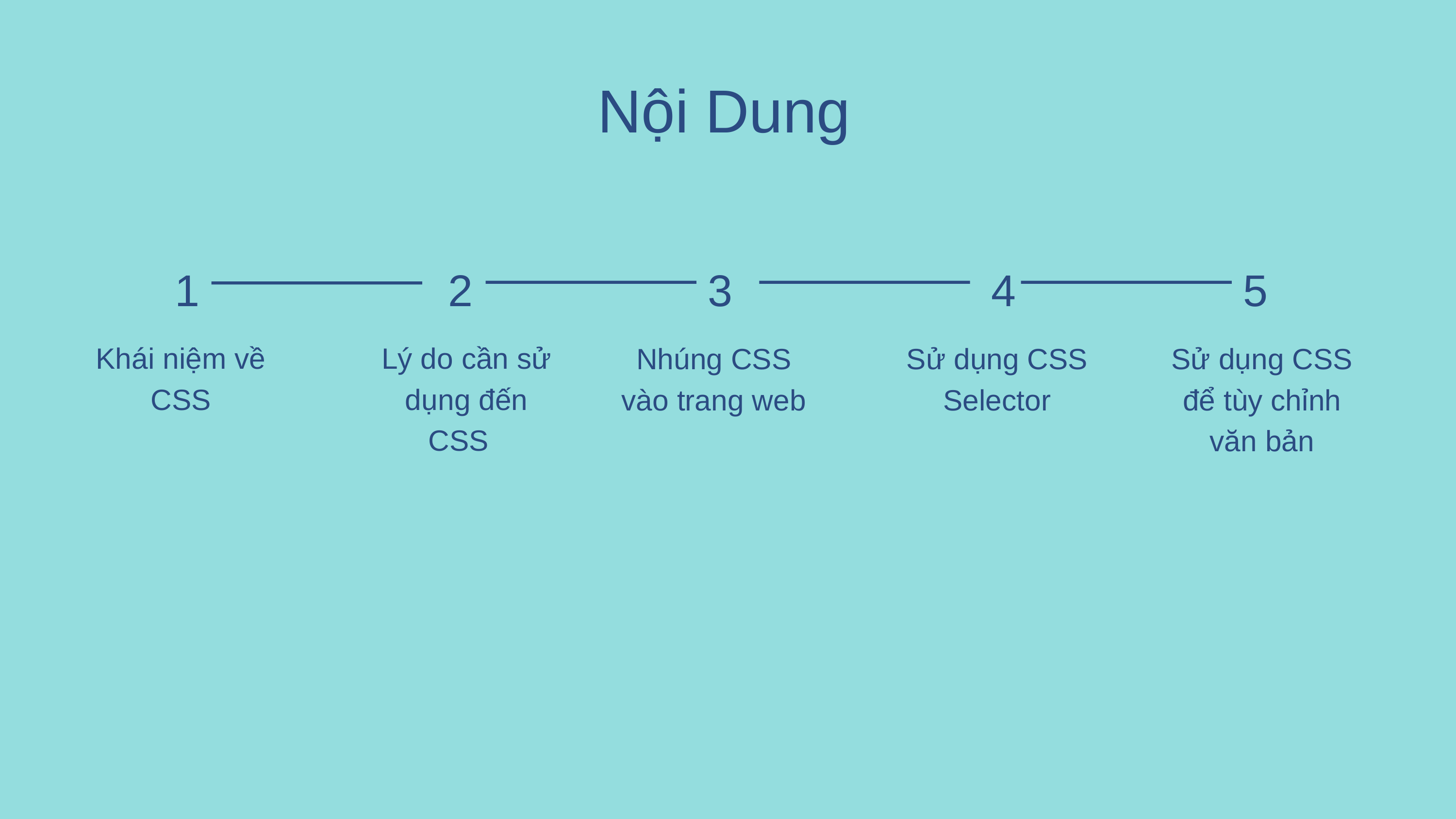

Nội Dung
1
2
3
4
5

Lý do cần sử dụng đến CSS
Khái niệm về CSS
Nhúng CSS vào trang web
Sử dụng CSS Selector
Sử dụng CSS để tùy chỉnh văn bản